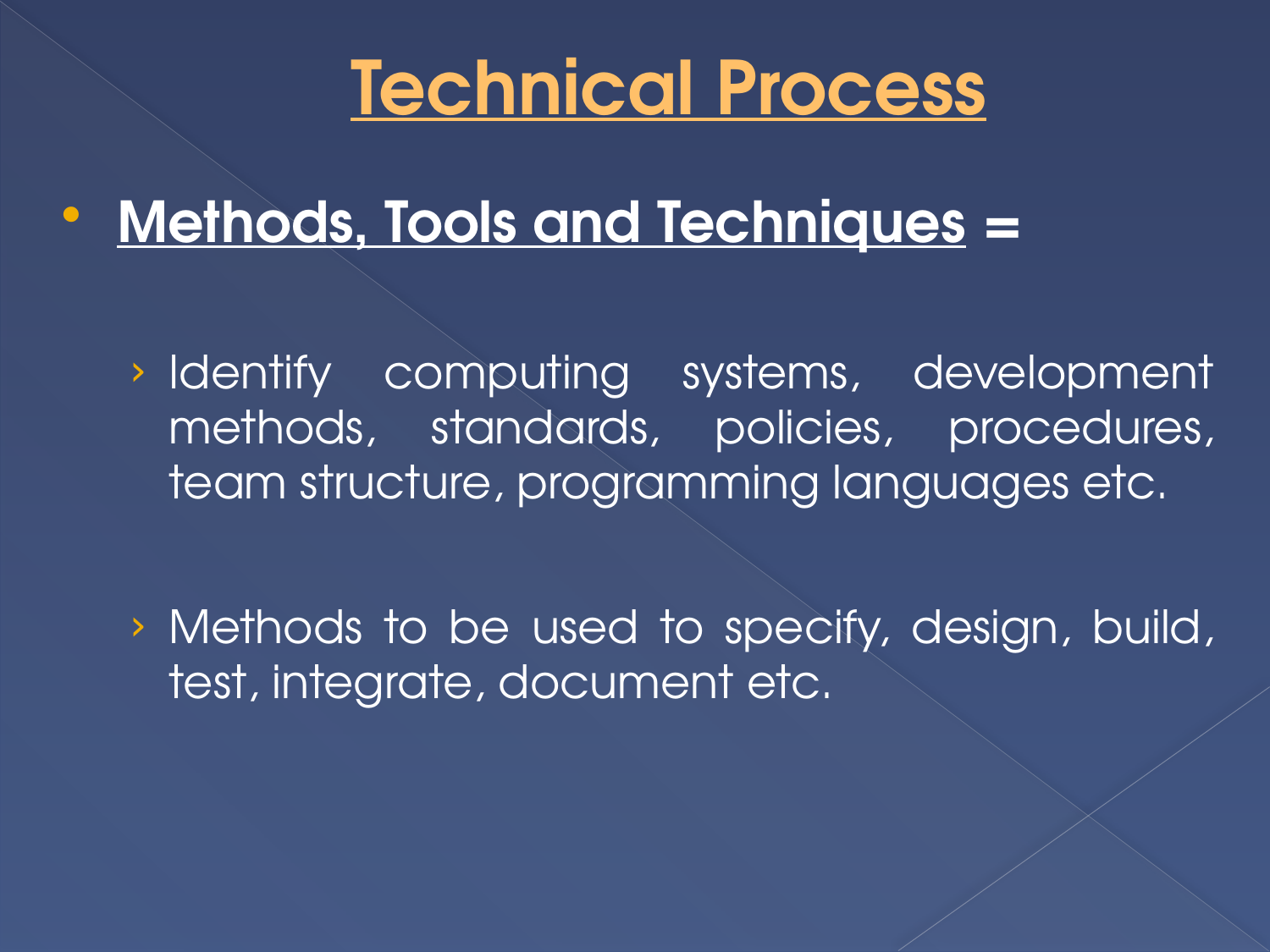

# Technical Process
Methods, Tools and Techniques =

Identify computing systems, development methods, standards, policies, procedures, team structure, programming languages etc.

Methods to be used to specify, design, build, test, integrate, document etc.